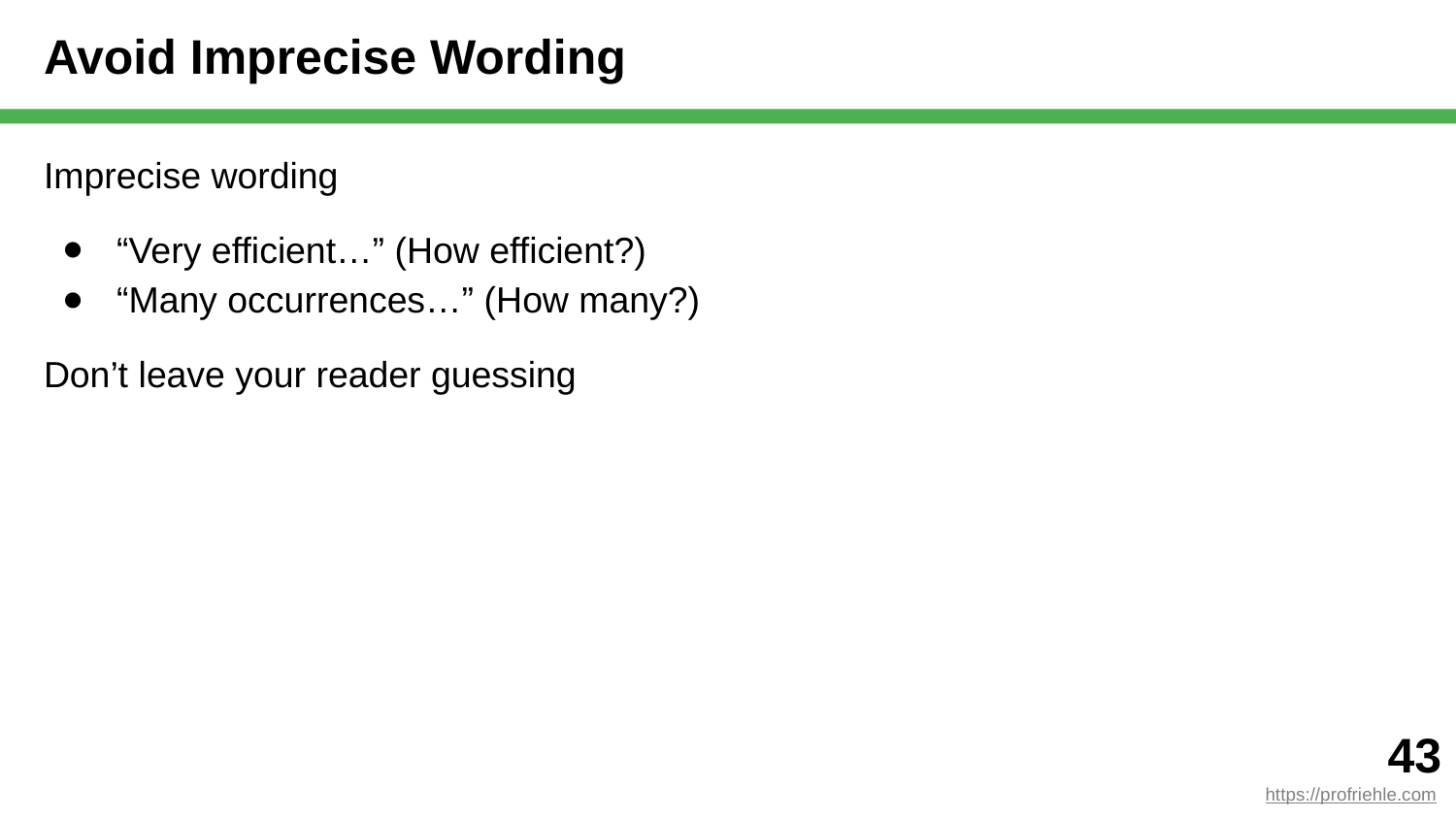

# Avoid Imprecise Wording
Imprecise wording
“Very efficient…” (How efficient?)
“Many occurrences…” (How many?)
Don’t leave your reader guessing

43
https://profriehle.com